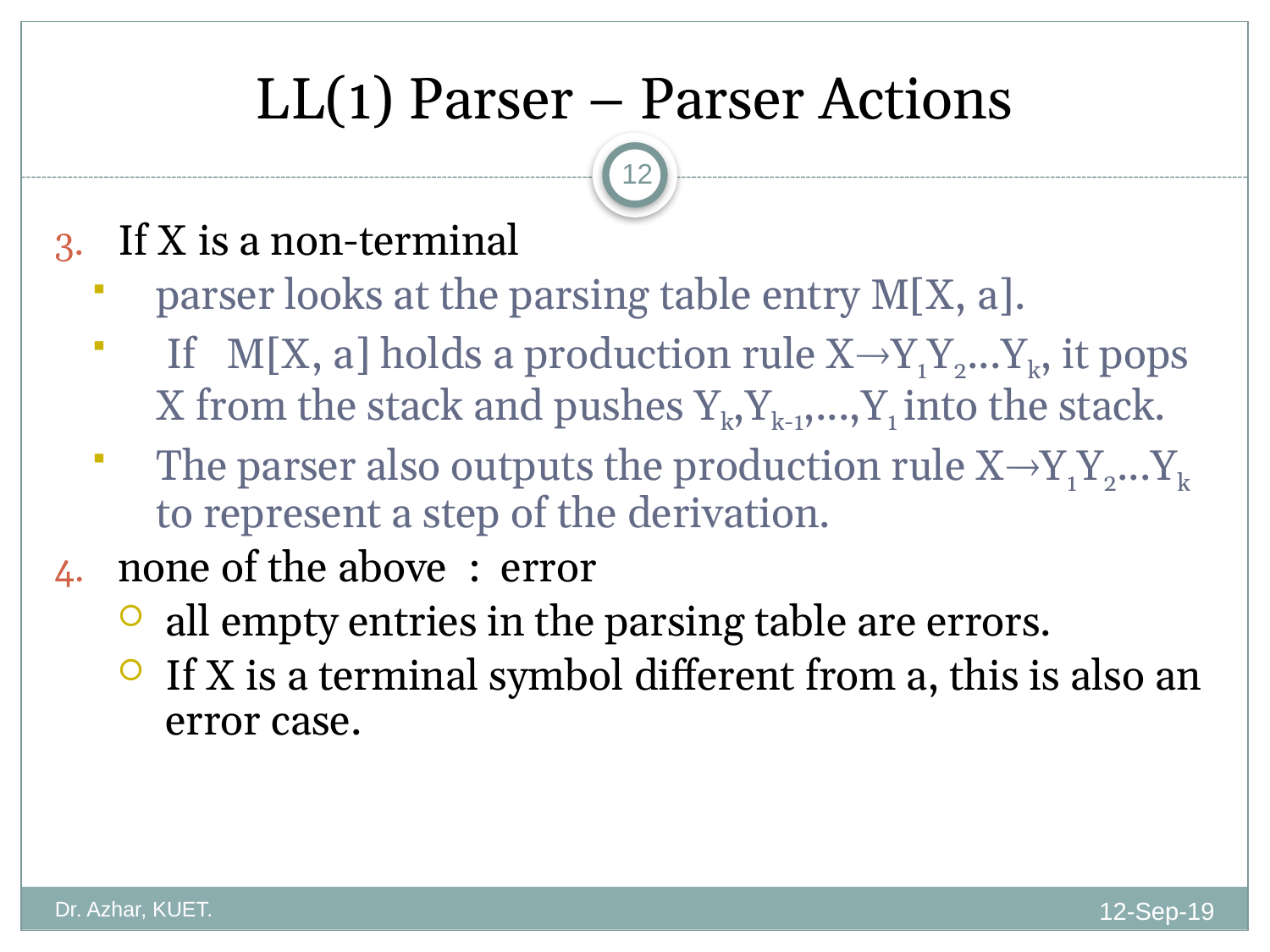

# LL(1) Parser – Parser Actions
12
If X is a non-terminal
parser looks at the parsing table entry M[X, a].
 If   M[X, a] holds a production rule X→Y1Y2...Yk, it pops X from the stack and pushes Yk,Yk-1,...,Y1 into the stack.
The parser also outputs the production rule X→Y1Y2...Yk to represent a step of the derivation.
none of the above  :  error
all empty entries in the parsing table are errors.
If X is a terminal symbol different from a, this is also an error case.
12-Sep-19
Dr. Azhar, KUET.